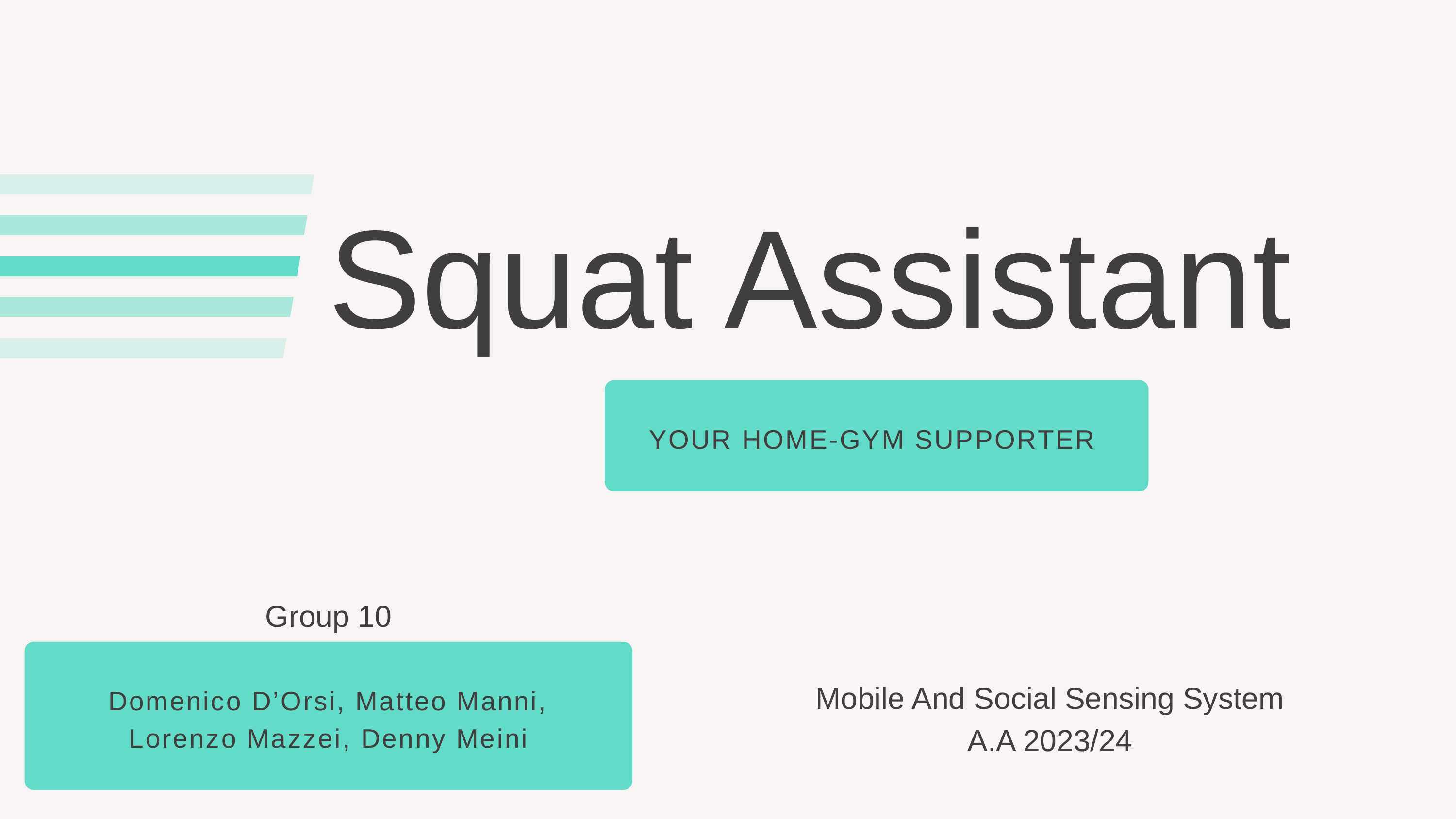

Squat Assistant

YOUR HOME-GYM SUPPORTER
Group 10

Domenico D’Orsi, Matteo Manni, Lorenzo Mazzei, Denny Meini
Mobile And Social Sensing System
A.A 2023/24